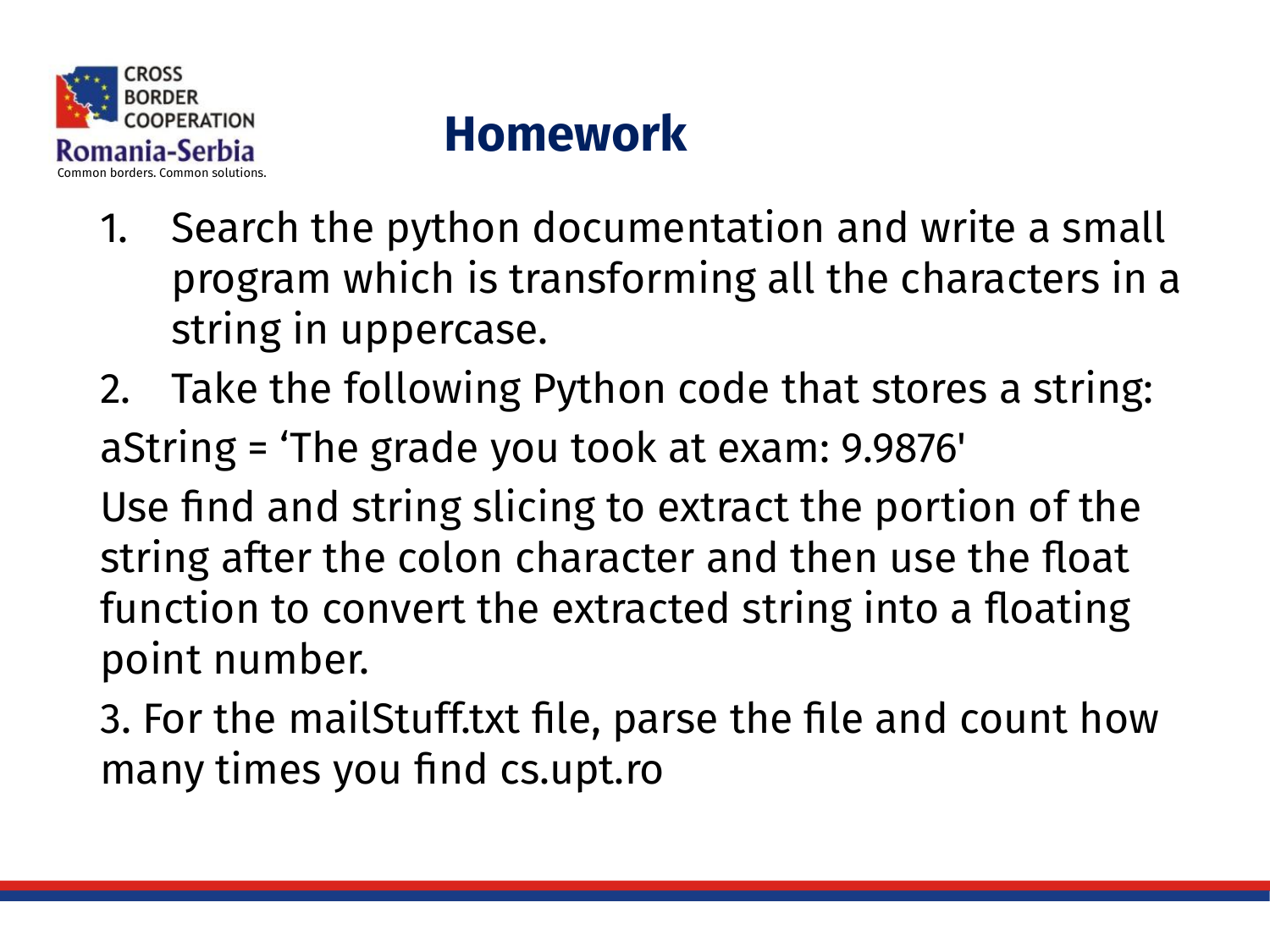

# Homework
Search the python documentation and write a small program which is transforming all the characters in a string in uppercase.
Take the following Python code that stores a string:
aString = ‘The grade you took at exam: 9.9876'
Use find and string slicing to extract the portion of the string after the colon character and then use the float function to convert the extracted string into a floating point number.
3. For the mailStuff.txt file, parse the file and count how many times you find cs.upt.ro